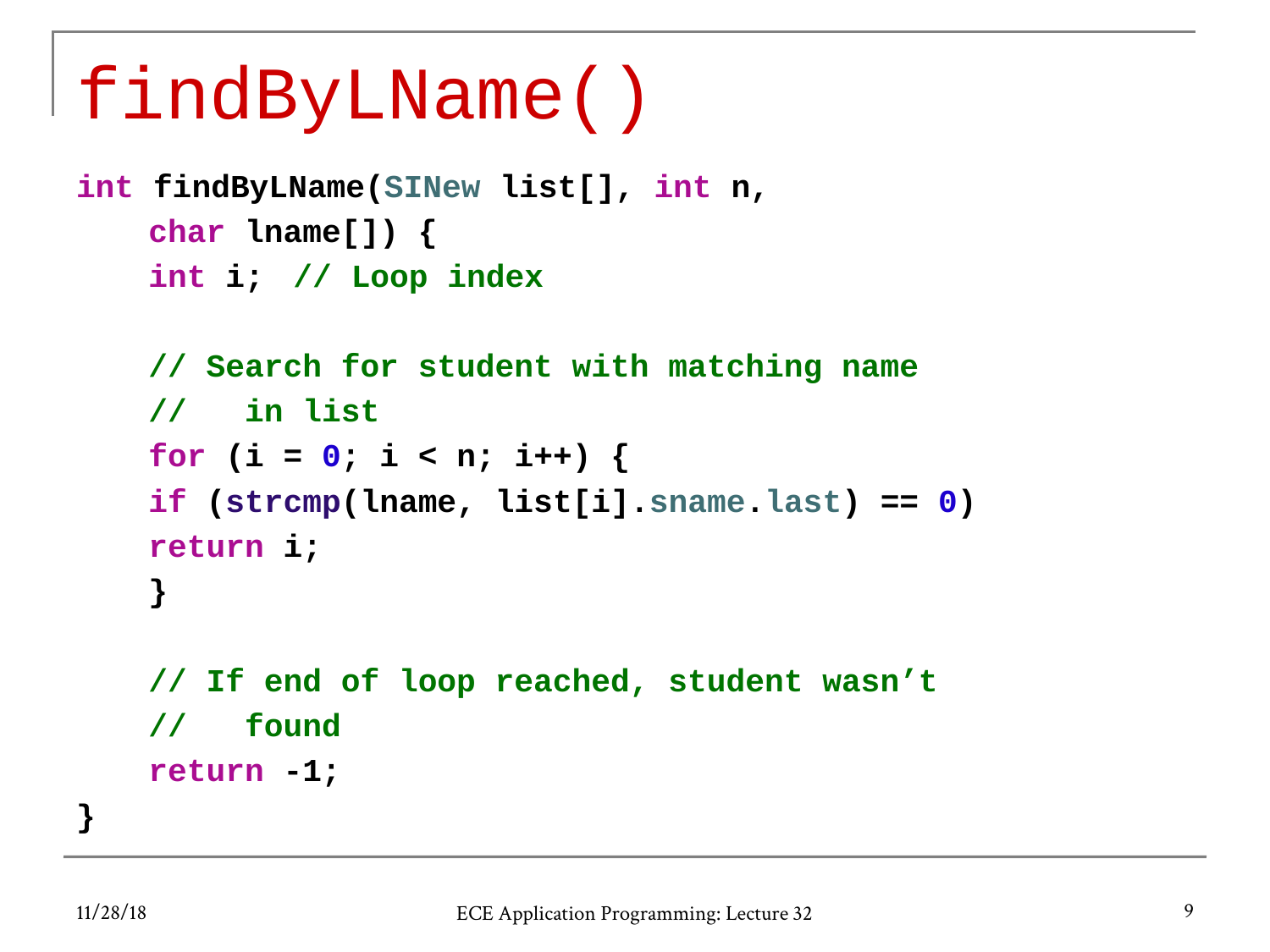

# findByLName()
int findByLName(SINew list[], int n,
				char lname[]) {
	int i;	// Loop index

	// Search for student with matching name
	//   in list
	for (i = 0; i < n; i++) {
		if (strcmp(lname, list[i].sname.last) == 0)
			return i;
	}

	// If end of loop reached, student wasn’t
	//   found
	return -1;
}
11/28/18
9
ECE Application Programming: Lecture 32